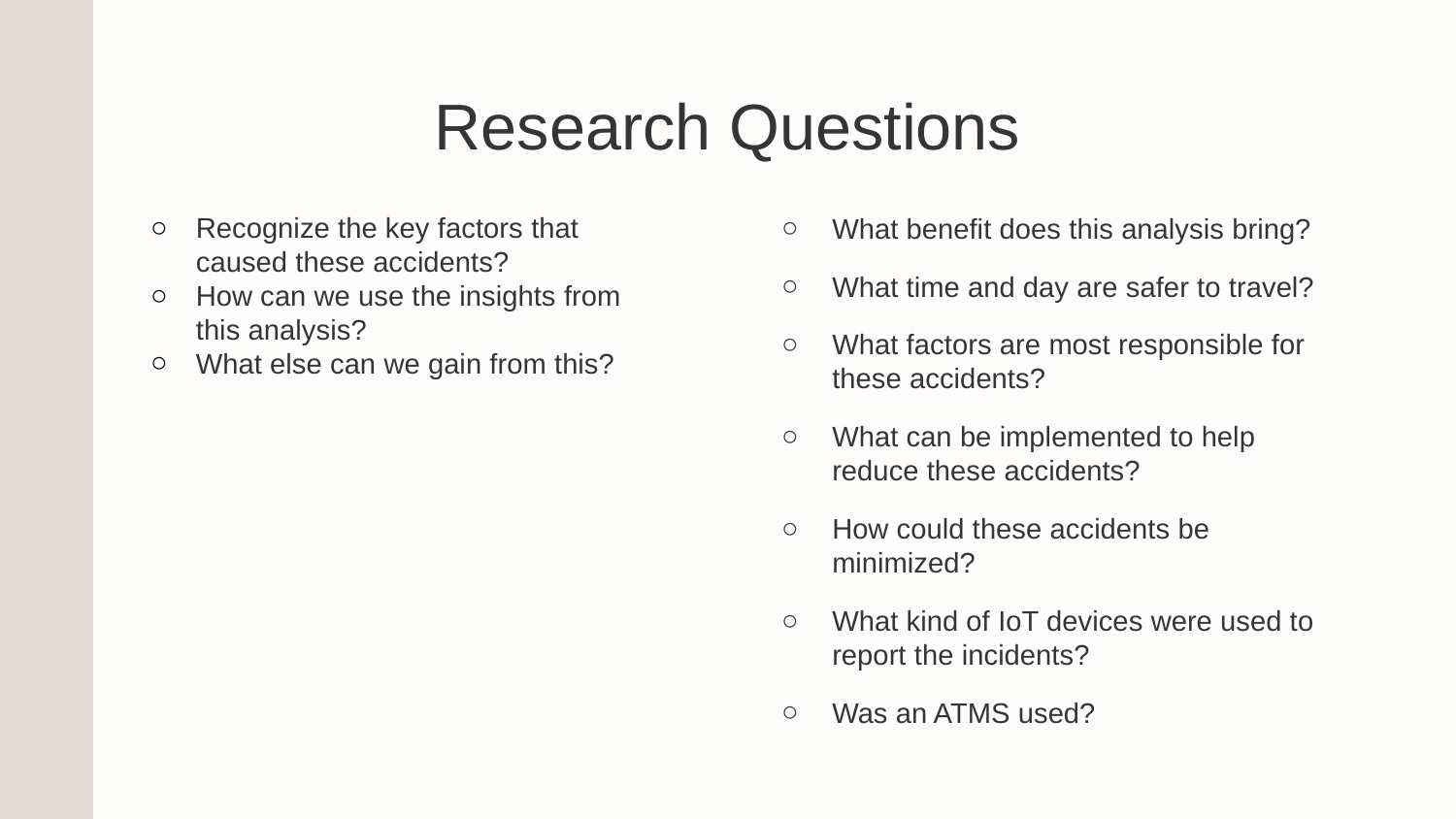

# Research Questions
Recognize the key factors that caused these accidents?
How can we use the insights from this analysis?
What else can we gain from this?

What benefit does this analysis bring?
What time and day are safer to travel?
What factors are most responsible for these accidents?
What can be implemented to help reduce these accidents?
How could these accidents be minimized?
What kind of IoT devices were used to report the incidents?
Was an ATMS used?